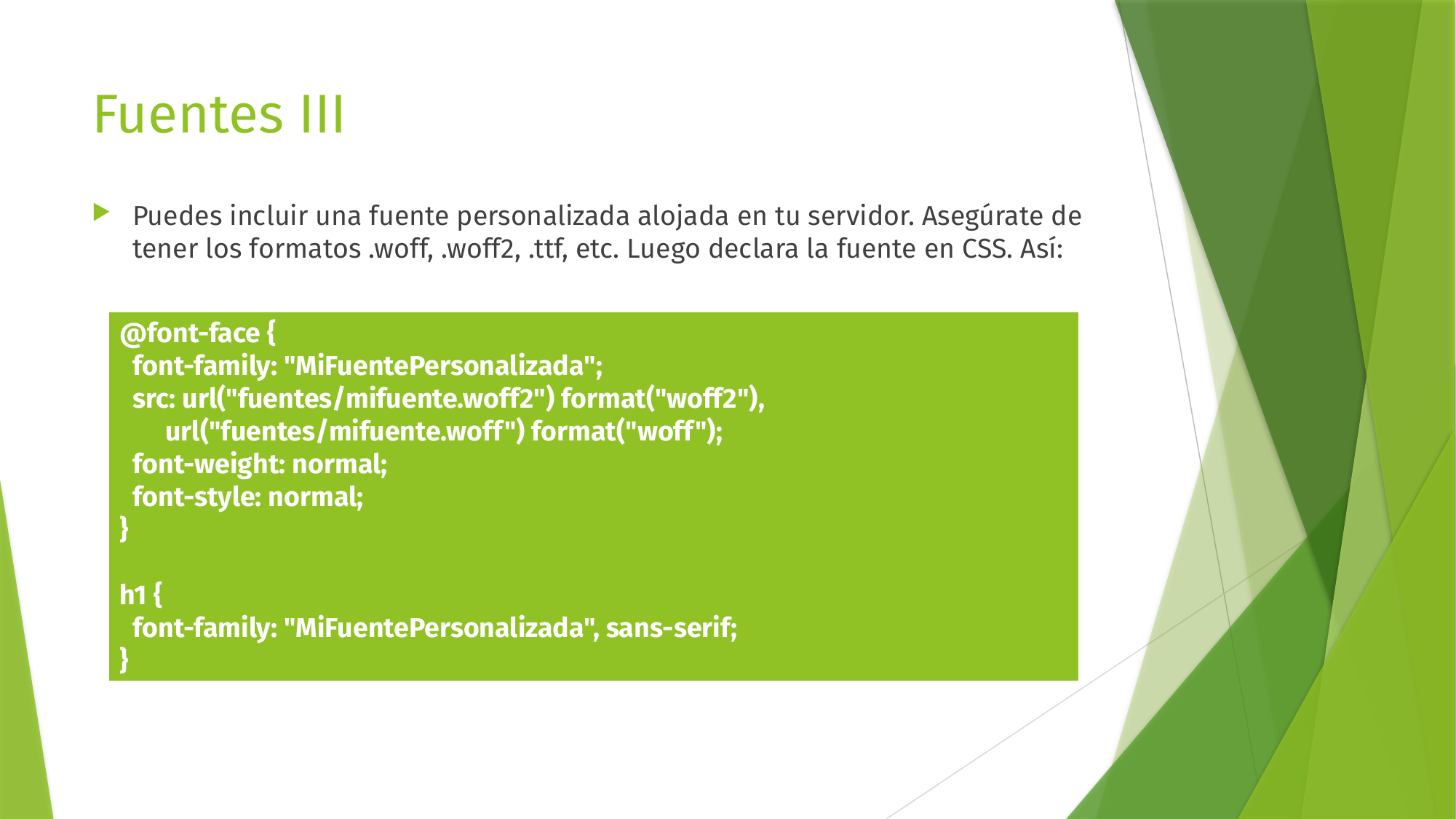

# Fuentes III
Puedes incluir una fuente personalizada alojada en tu servidor. Asegúrate de tener los formatos .woff, .woff2, .ttf, etc. Luego declara la fuente en CSS. Así:
| @font-face { font-family: "MiFuentePersonalizada"; src: url("fuentes/mifuente.woff2") format("woff2"), url("fuentes/mifuente.woff") format("woff"); font-weight: normal; font-style: normal; } h1 { font-family: "MiFuentePersonalizada", sans-serif; } |
| --- |